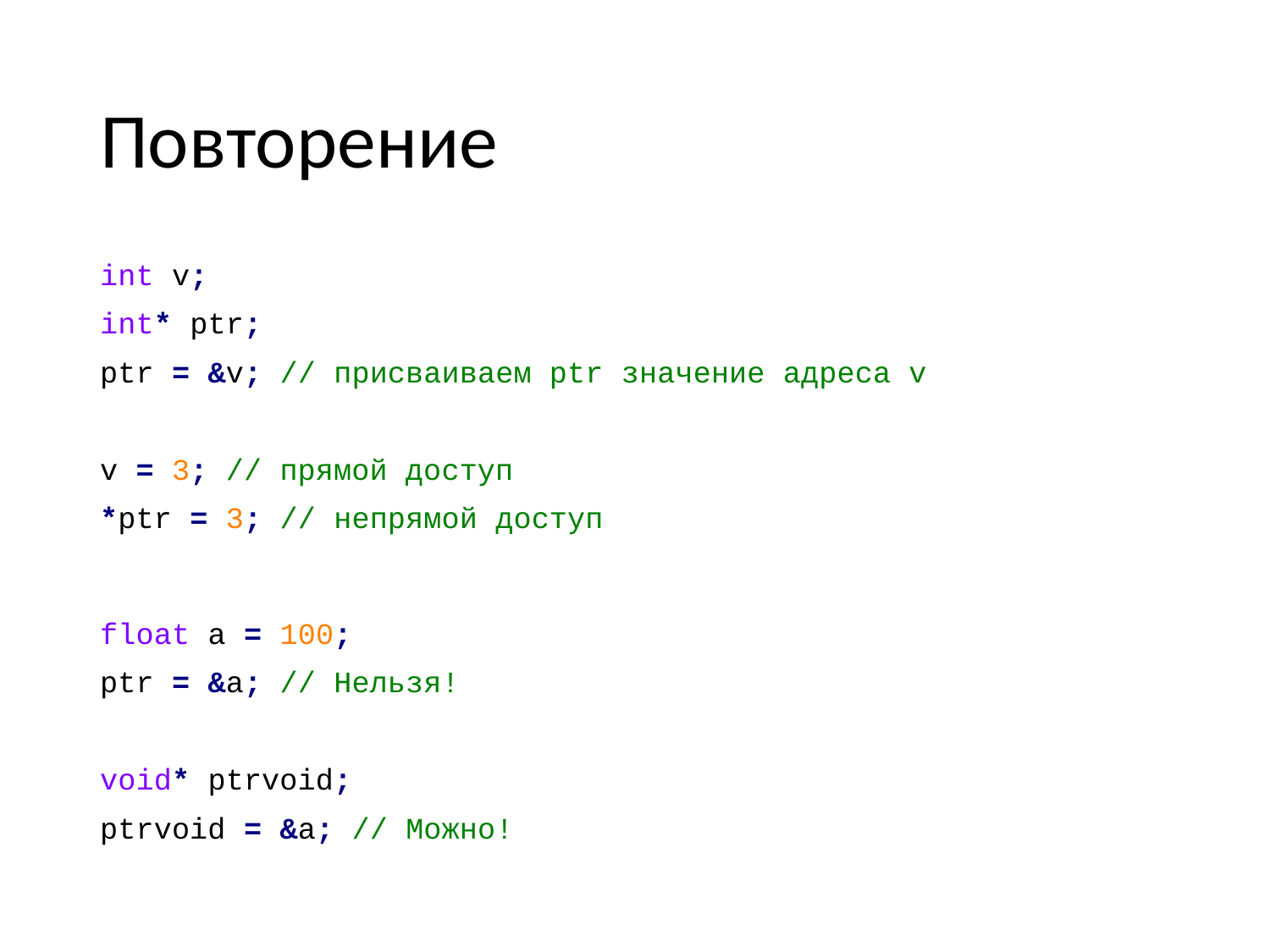

# Повторение
int v;
int* ptr;
ptr = &v; // присваиваем ptr значение адреса v

v = 3; // прямой доступ
*ptr = 3; // непрямой доступ

float a = 100;
ptr = &a; // Нельзя!

void* ptrvoid;
ptrvoid = &a; // Можно!